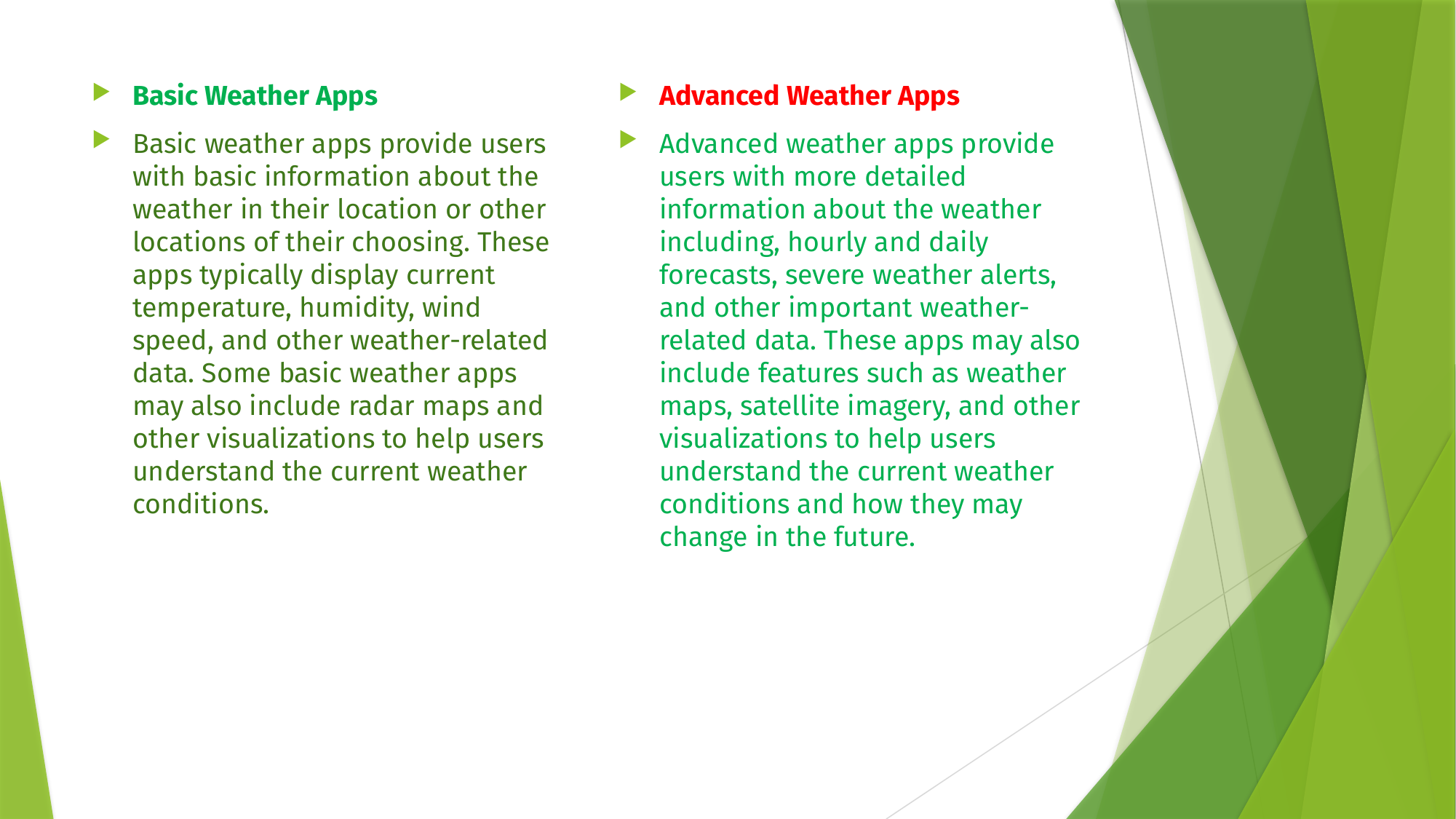

Basic Weather Apps
Basic weather apps provide users with basic information about the weather in their location or other locations of their choosing. These apps typically display current temperature, humidity, wind speed, and other weather-related data. Some basic weather apps may also include radar maps and other visualizations to help users understand the current weather conditions.

Advanced Weather Apps
Advanced weather apps provide users with more detailed information about the weather including, hourly and daily forecasts, severe weather alerts, and other important weather-related data. These apps may also include features such as weather maps, satellite imagery, and other visualizations to help users understand the current weather conditions and how they may change in the future.